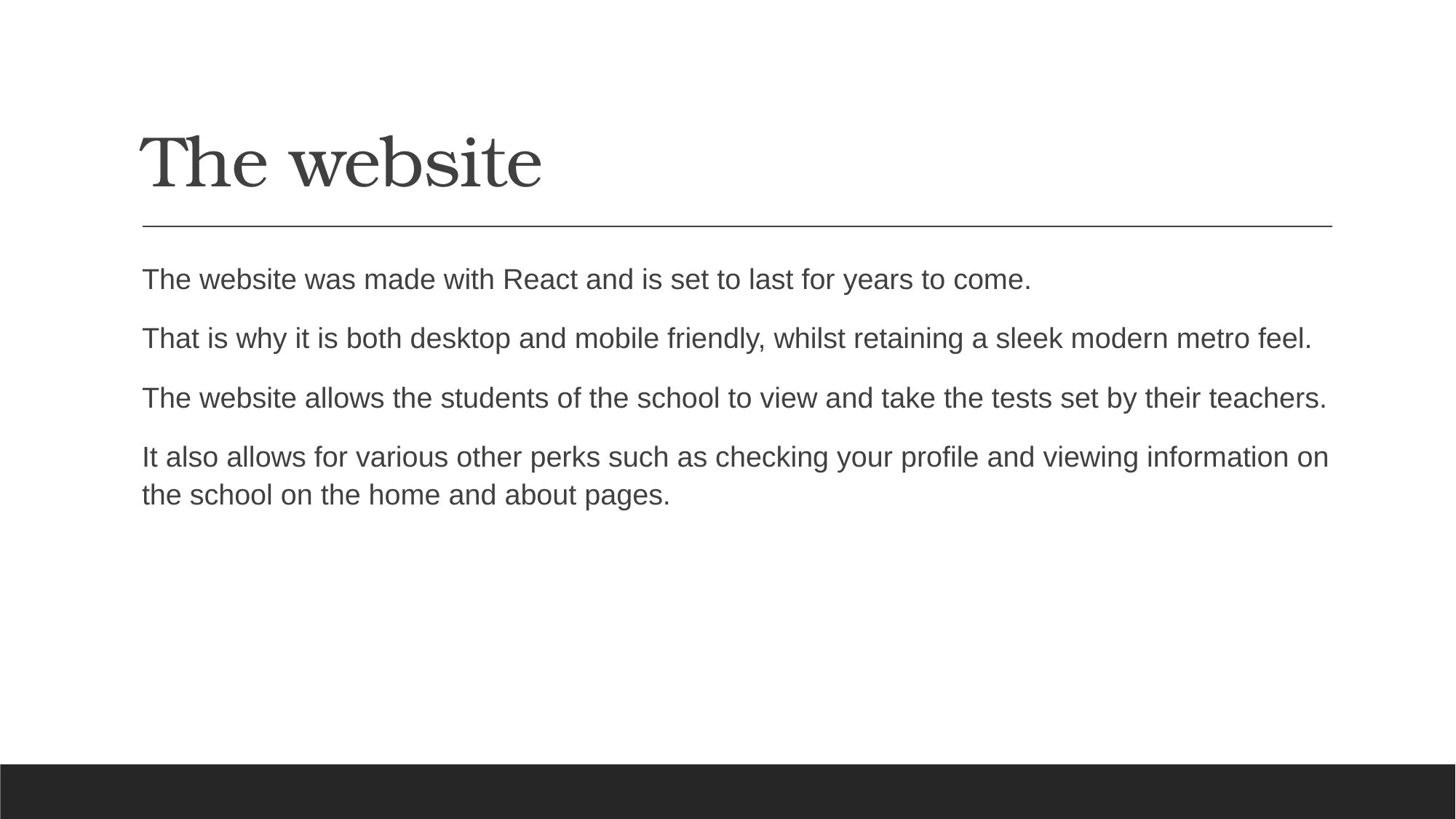

# The website
The website was made with React and is set to last for years to come.
That is why it is both desktop and mobile friendly, whilst retaining a sleek modern metro feel.
The website allows the students of the school to view and take the tests set by their teachers.
It also allows for various other perks such as checking your profile and viewing information on the school on the home and about pages.